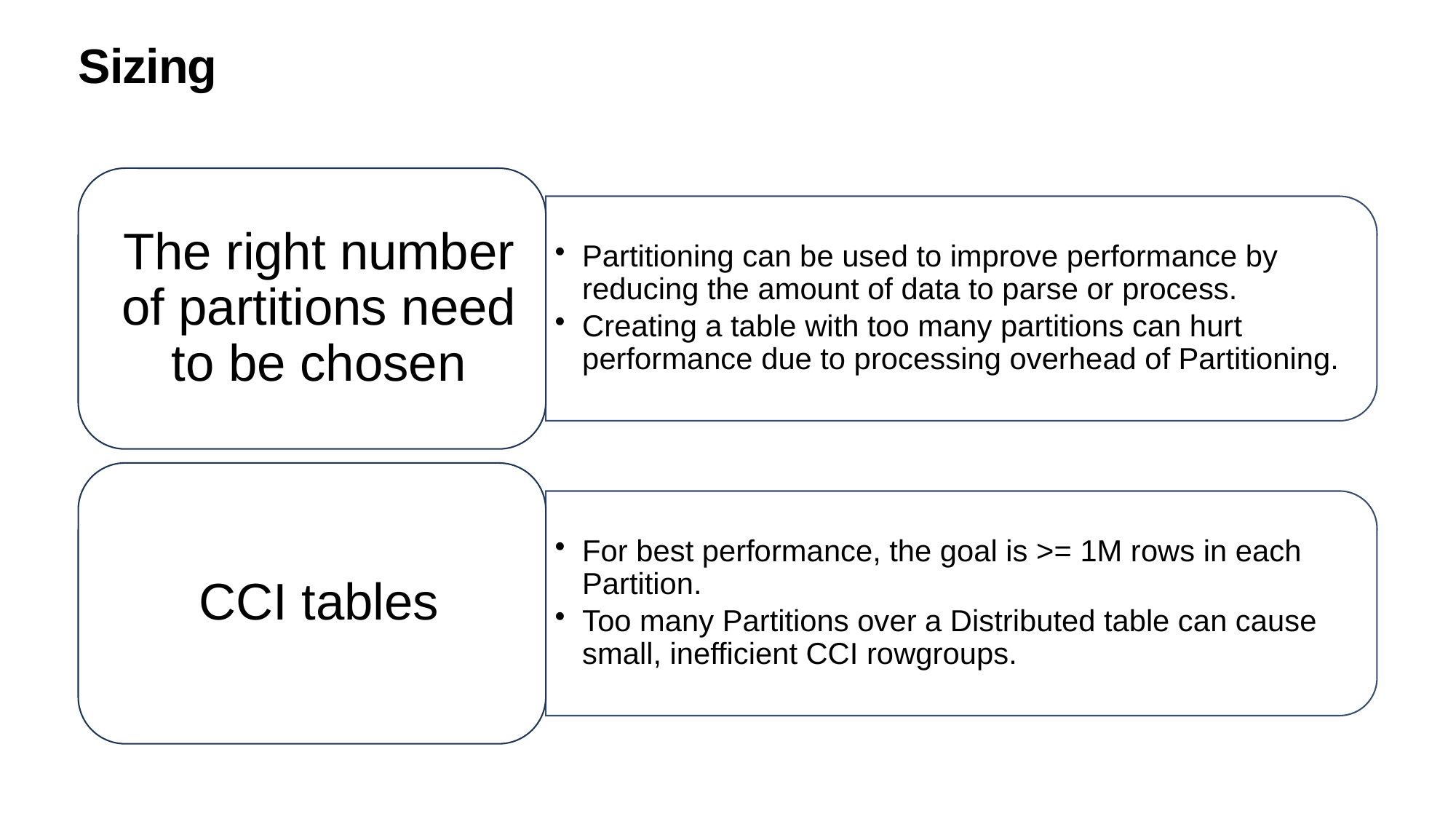

# Sizing
Partitioning can be used to improve performance by reducing the amount of data to parse or process.
Creating a table with too many partitions can hurt performance due to processing overhead of Partitioning.
The right number of partitions need to be chosen
For best performance, the goal is >= 1M rows in each Partition.
Too many Partitions over a Distributed table can cause small, inefficient CCI rowgroups.
CCI tables